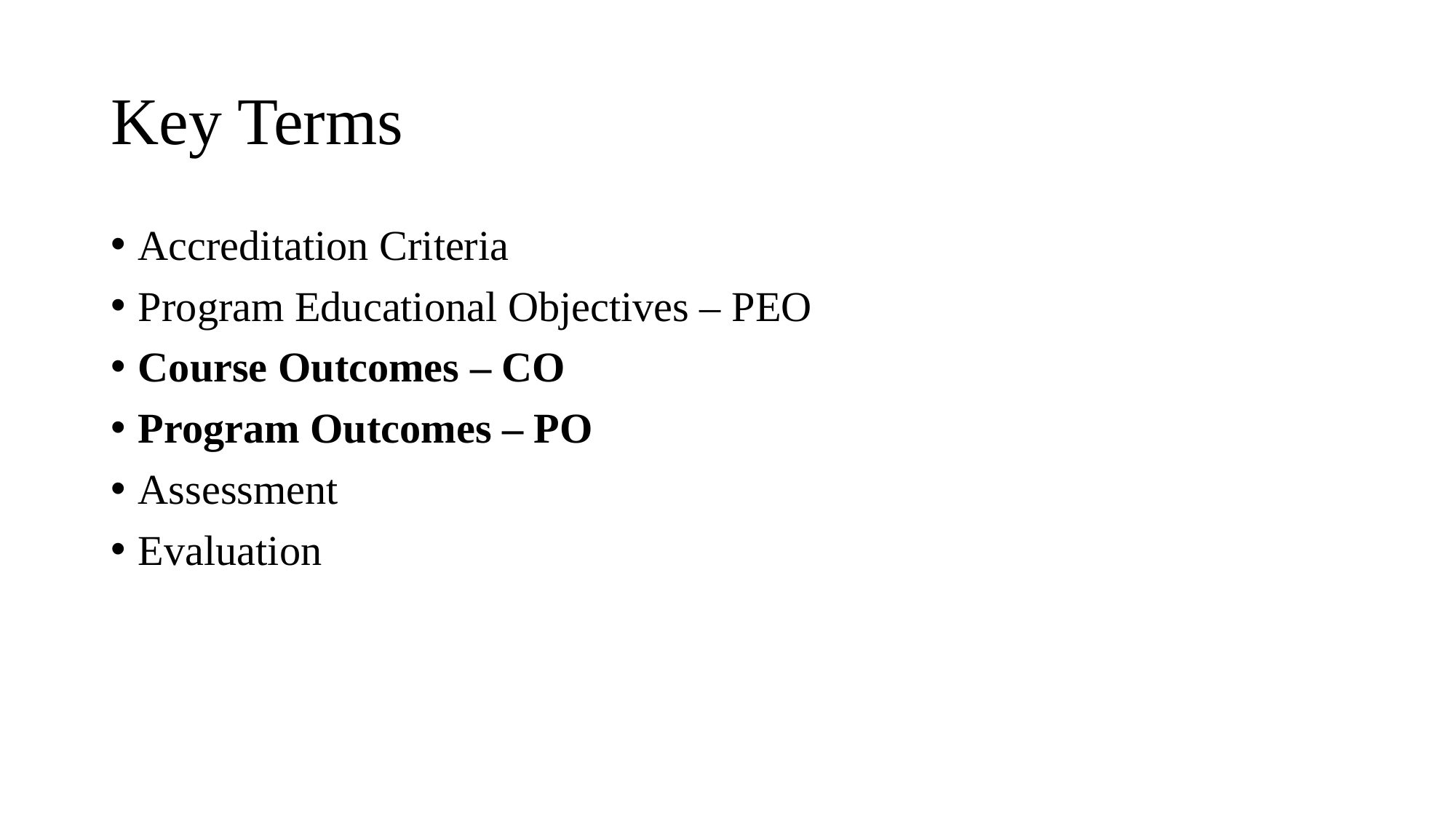

# Key Terms
Accreditation Criteria
Program Educational Objectives – PEO
Course Outcomes – CO
Program Outcomes – PO
Assessment
Evaluation